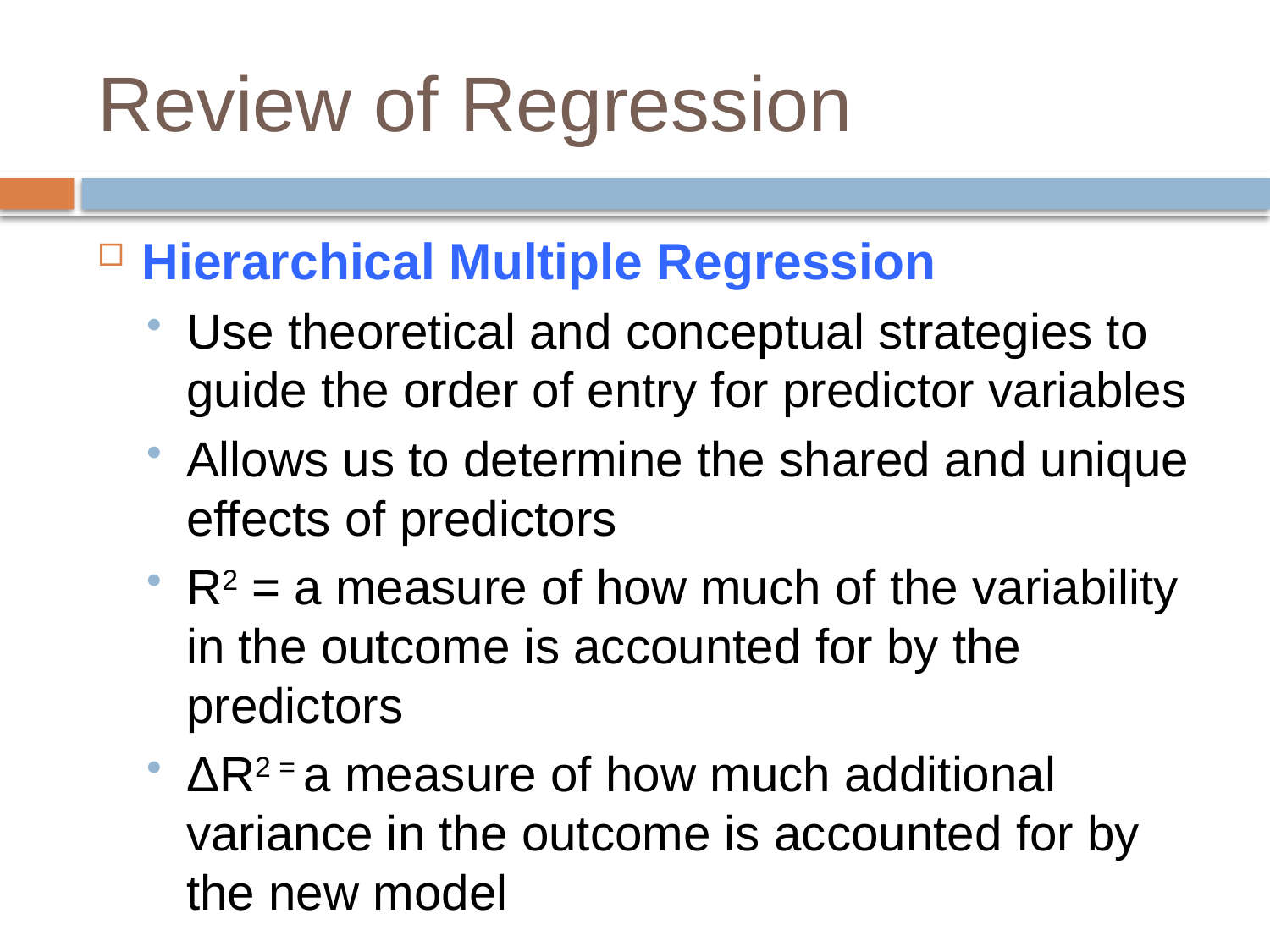

# Review of Regression
Hierarchical Multiple Regression
Use theoretical and conceptual strategies to guide the order of entry for predictor variables
Allows us to determine the shared and unique effects of predictors
R2 = a measure of how much of the variability in the outcome is accounted for by the predictors
ΔR2 = a measure of how much additional variance in the outcome is accounted for by the new model